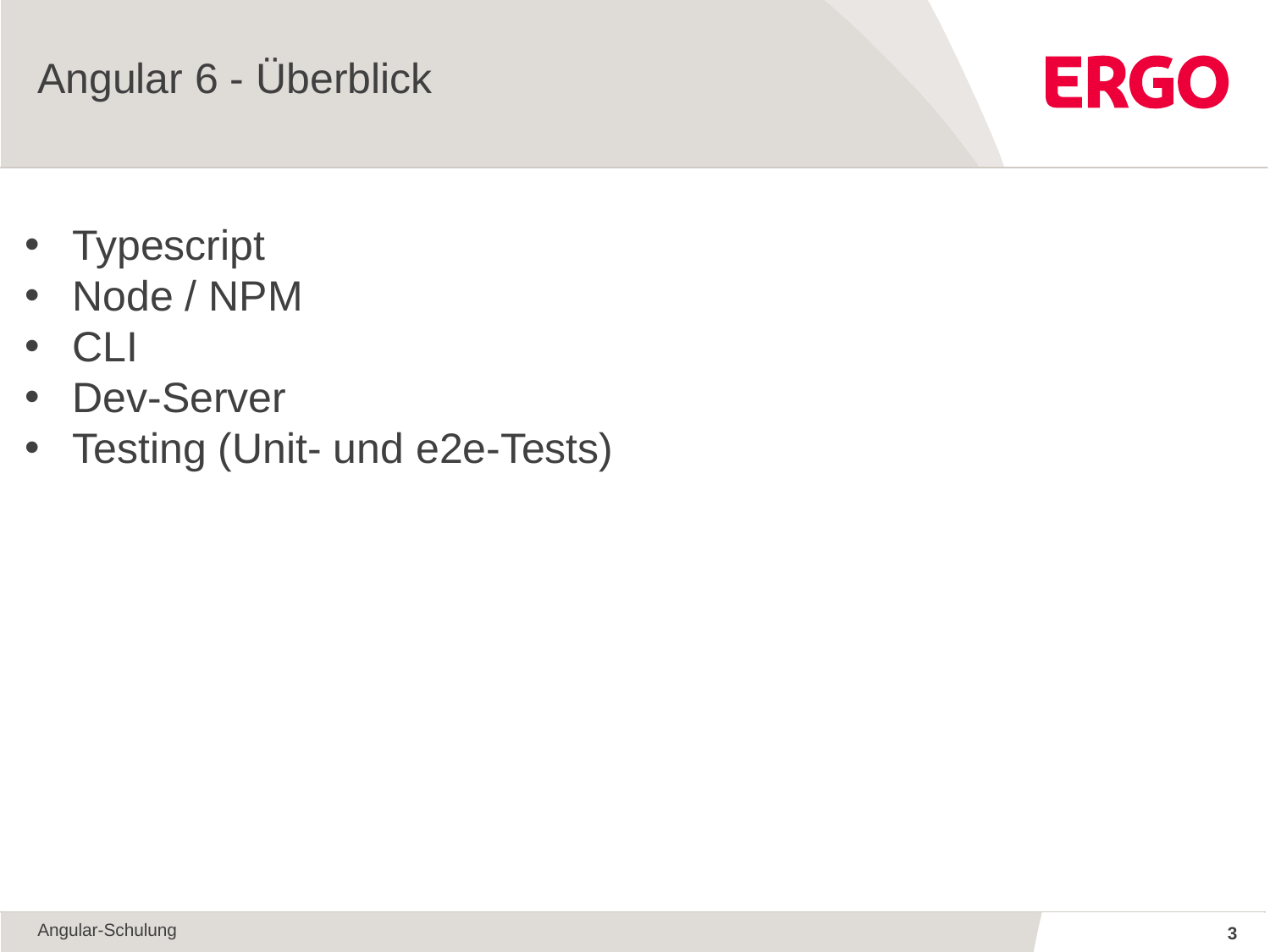

Angular 6 - Überblick
Typescript
Node / NPM
CLI
Dev-Server
Testing (Unit- und e2e-Tests)

Angular-Schulung
3